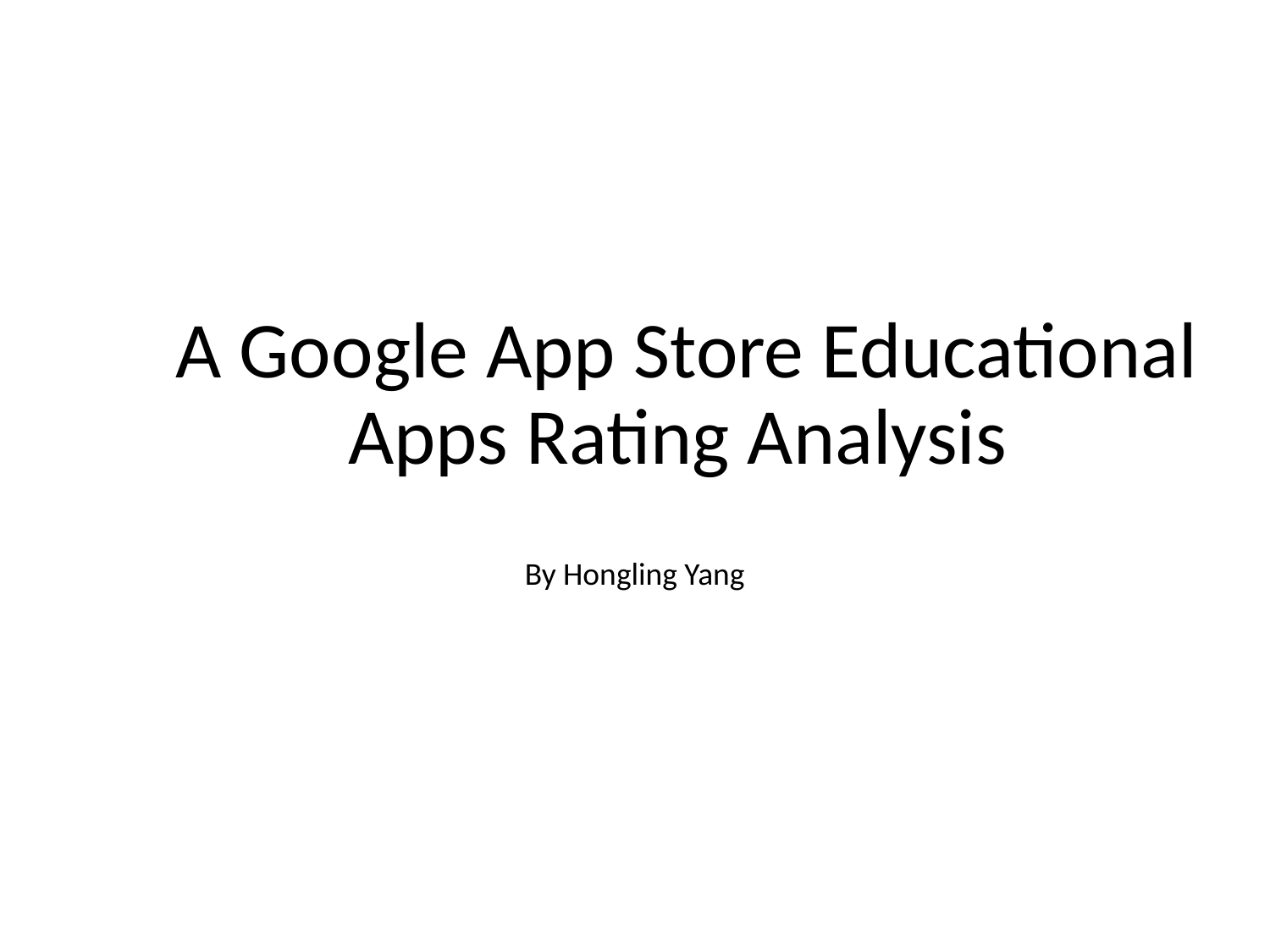

# A Google App Store Educational Apps Rating Analysis

By Hongling Yang
1